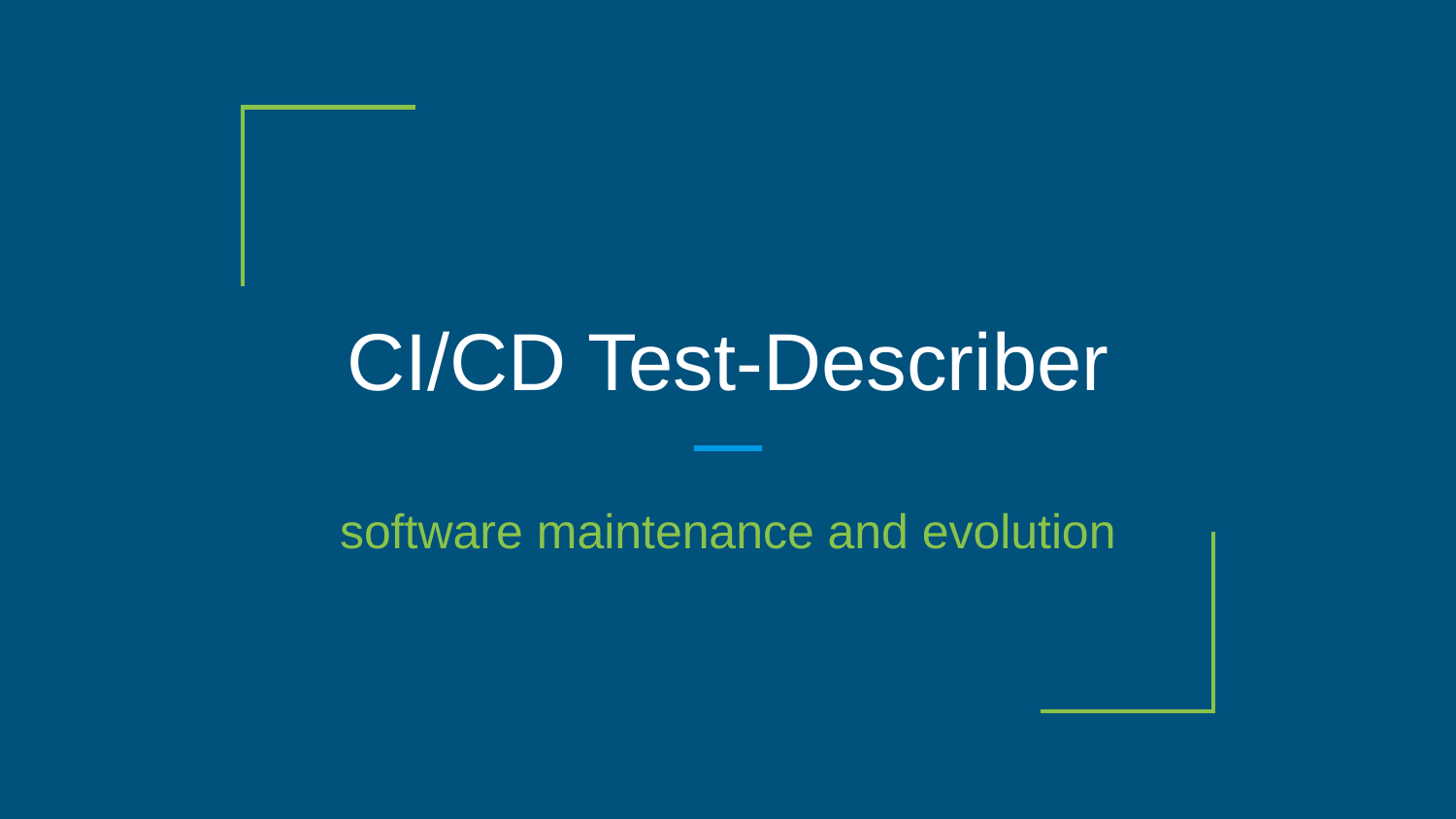

# CI/CD Test-Describer
software maintenance and evolution